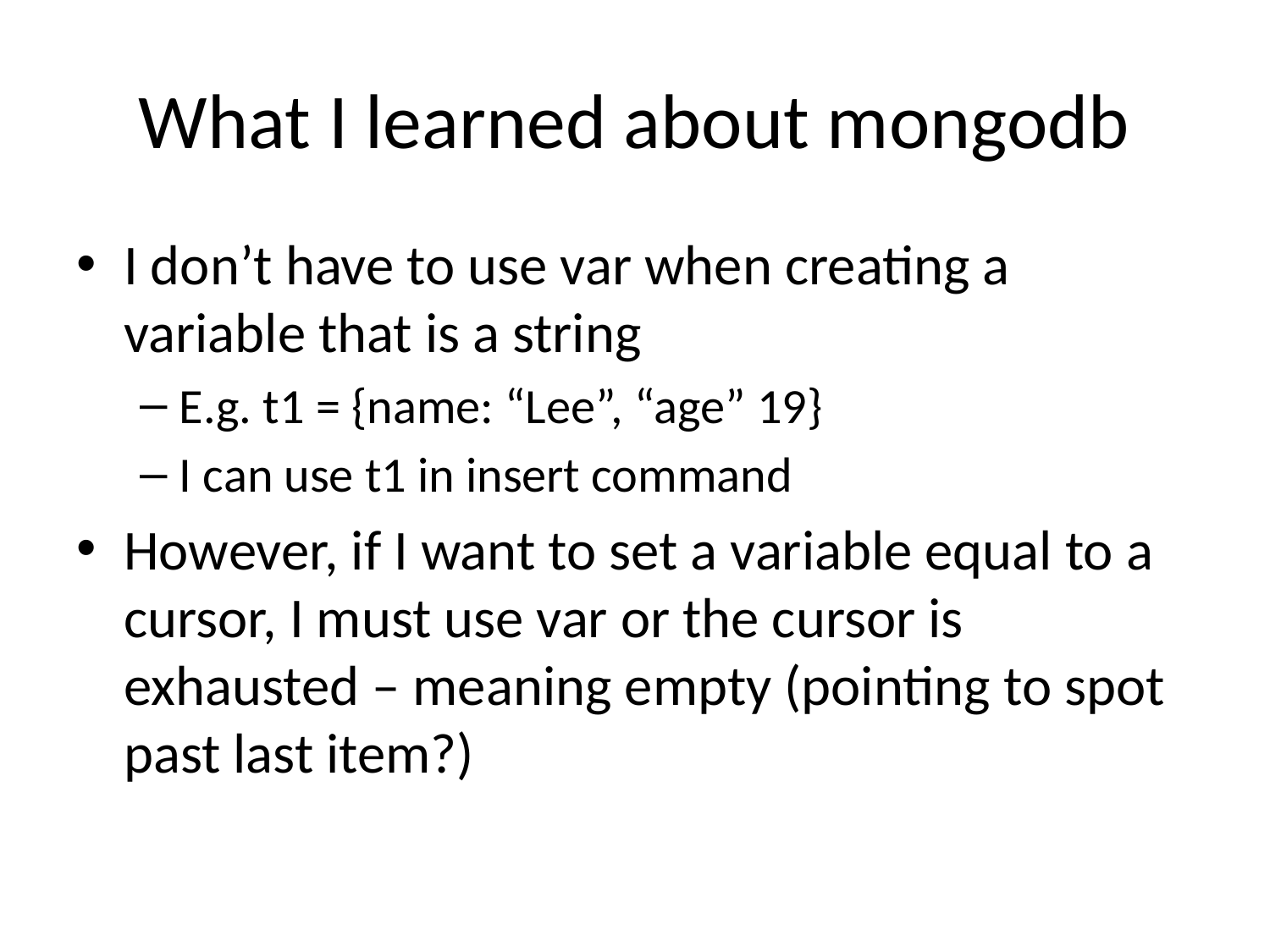

# What I learned about mongodb
I don’t have to use var when creating a variable that is a string
E.g. t1 = {name: “Lee”, “age” 19}
I can use t1 in insert command
However, if I want to set a variable equal to a cursor, I must use var or the cursor is exhausted – meaning empty (pointing to spot past last item?)